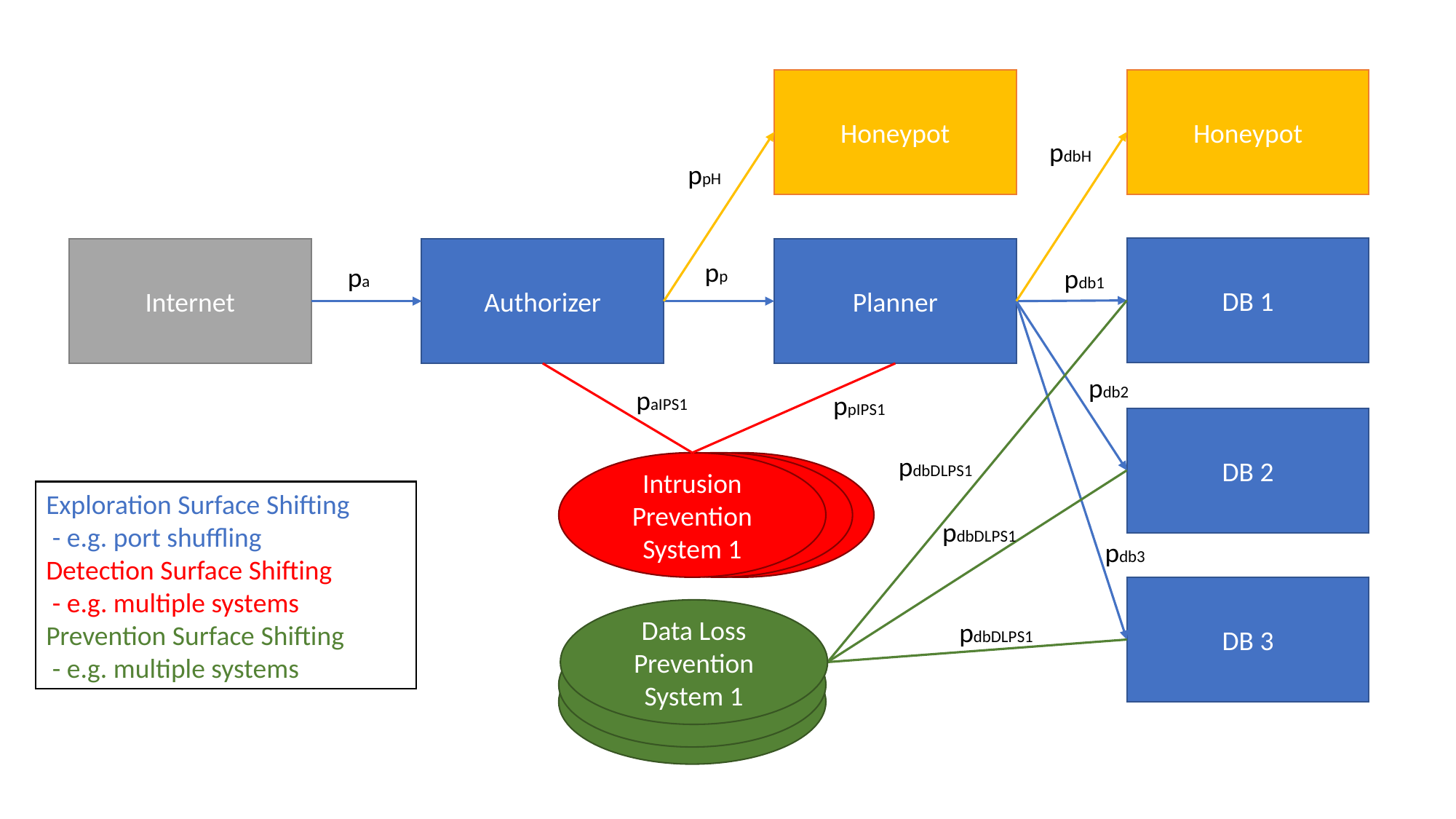

Honeypot
Honeypot
pdbH
ppH
DB 1
Internet
Authorizer
Planner
pp
pa
pdb1
pdb2
paIPS1
ppIPS1
DB 2
pdbDLPS1
Intrusion Detection System 1
Intrusion Detection System 1
Intrusion Prevention System 1
Exploration Surface Shifting
 - e.g. port shuffling
Detection Surface Shifting
 - e.g. multiple systems
Prevention Surface Shifting
 - e.g. multiple systems
pdbDLPS1
pdb3
DB 3
Data Loss Prevention System 1
pdbDLPS1
Prevention System 1
Prevention System 1